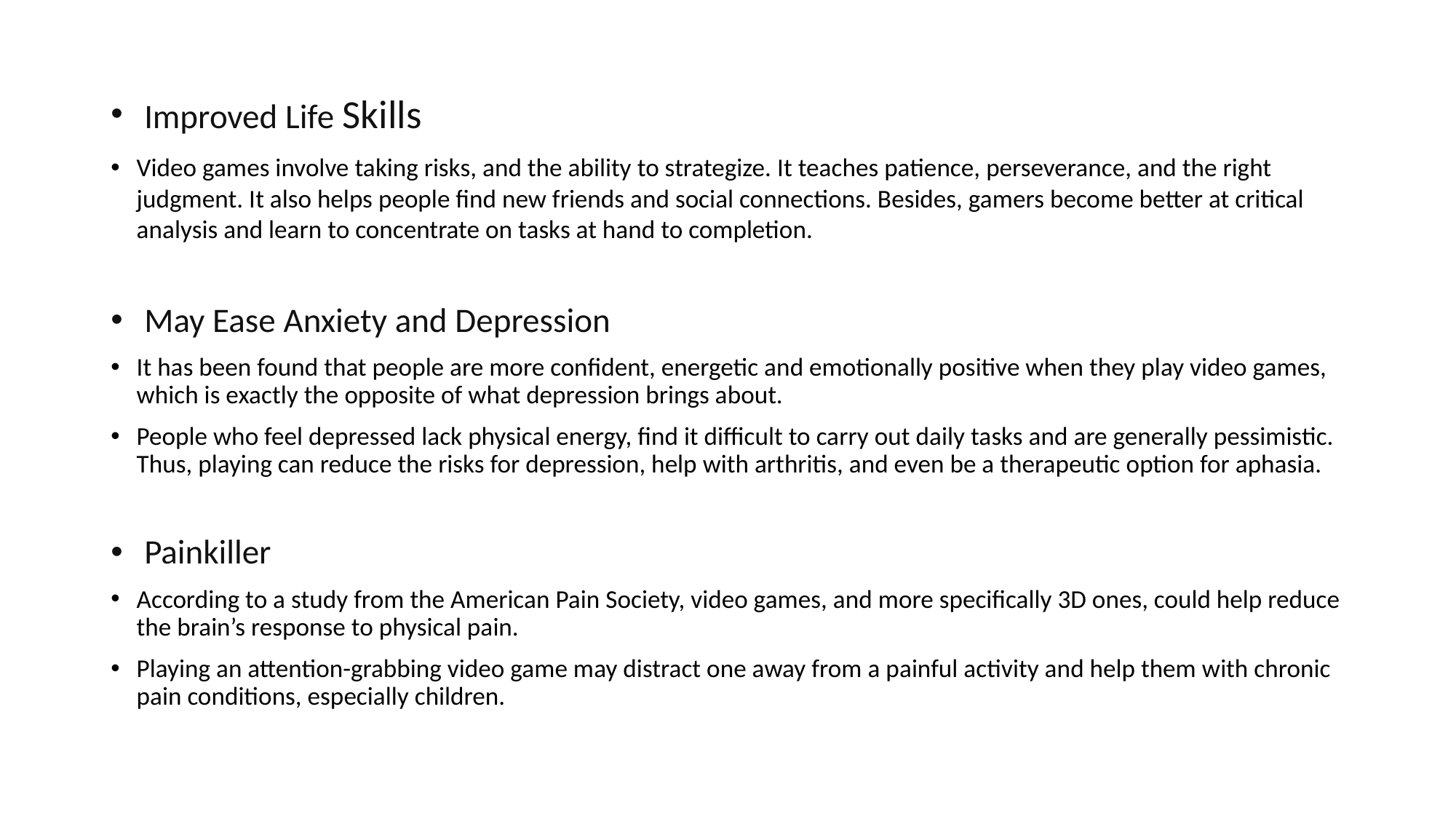

Improved Life Skills
Video games involve taking risks, and the ability to strategize. It teaches patience, perseverance, and the right judgment. It also helps people find new friends and social connections. Besides, gamers become better at critical analysis and learn to concentrate on tasks at hand to completion.

 May Ease Anxiety and Depression
It has been found that people are more confident, energetic and emotionally positive when they play video games, which is exactly the opposite of what depression brings about.
People who feel depressed lack physical energy, find it difficult to carry out daily tasks and are generally pessimistic. Thus, playing can reduce the risks for depression, help with arthritis, and even be a therapeutic option for aphasia.

 Painkiller
According to a study from the American Pain Society, video games, and more specifically 3D ones, could help reduce the brain’s response to physical pain.
Playing an attention-grabbing video game may distract one away from a painful activity and help them with chronic pain conditions, especially children.